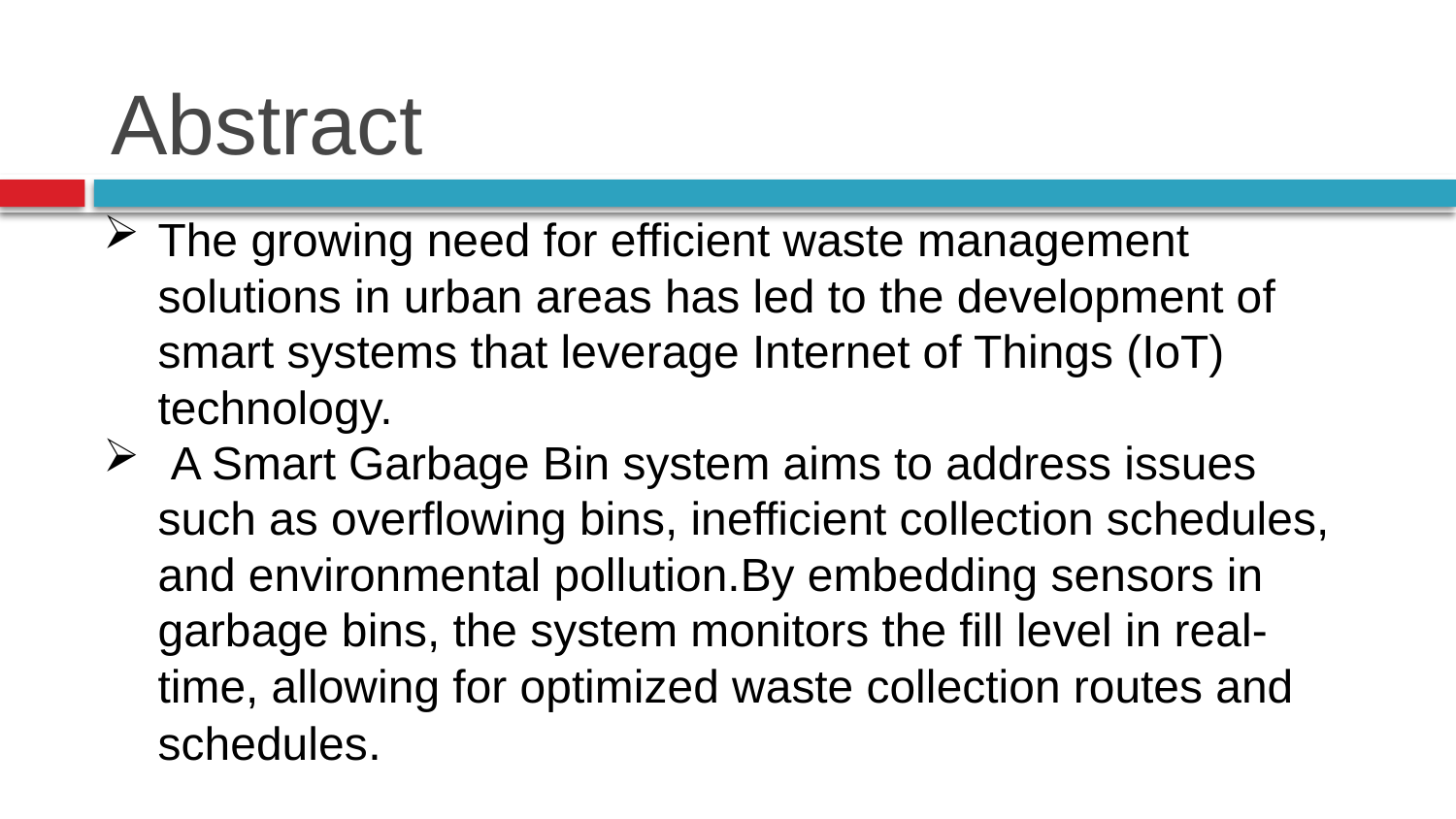

# Abstract
The growing need for efficient waste management solutions in urban areas has led to the development of smart systems that leverage Internet of Things (IoT) technology.
 A Smart Garbage Bin system aims to address issues such as overflowing bins, inefficient collection schedules, and environmental pollution.By embedding sensors in garbage bins, the system monitors the fill level in real-time, allowing for optimized waste collection routes and schedules.